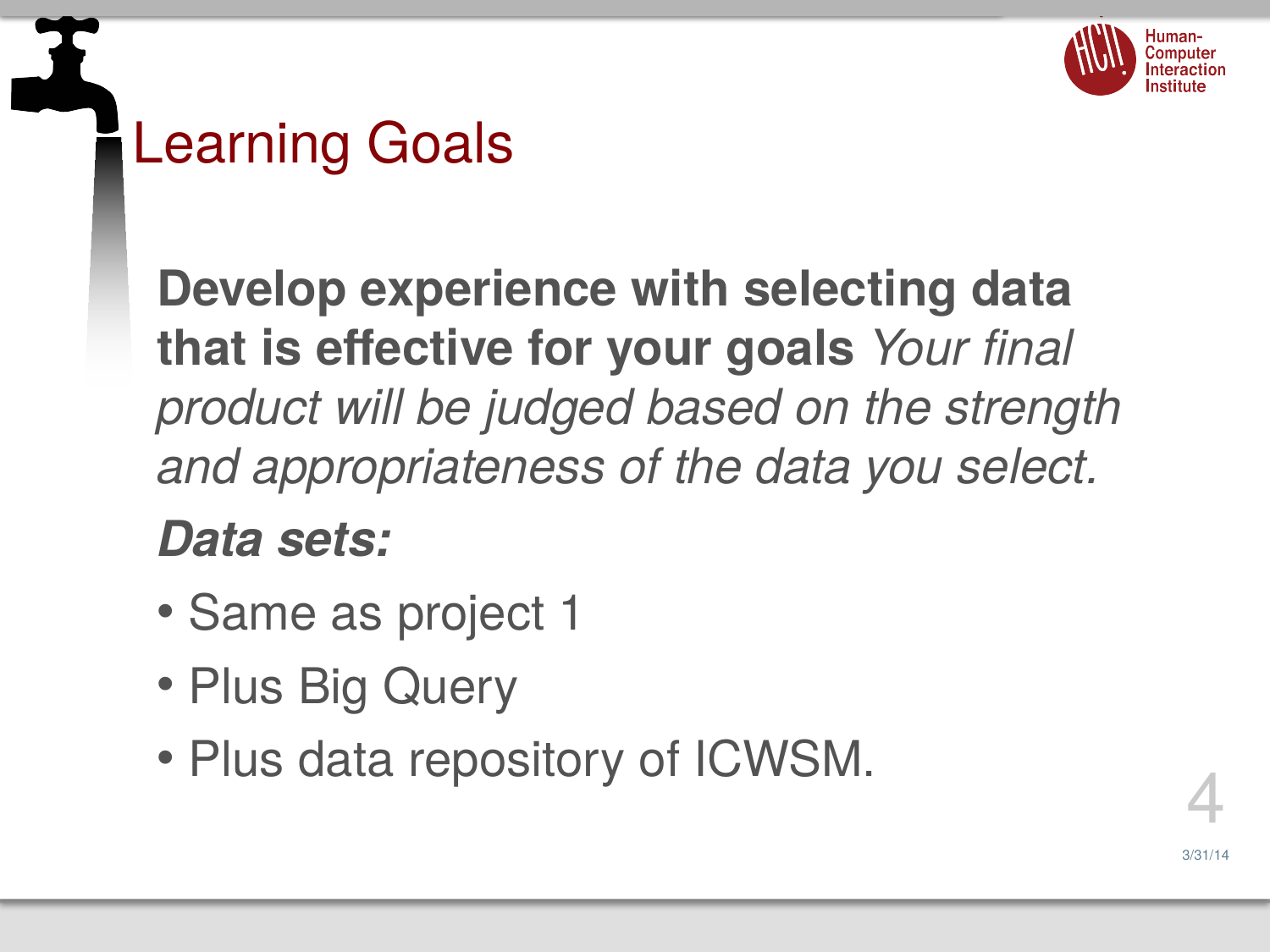

# Learning Goals
Develop experience with selecting data that is effective for your goals Your final product will be judged based on the strength and appropriateness of the data you select.
Data sets:
Same as project 1
Plus Big Query
Plus data repository of ICWSM.
4
3/31/14